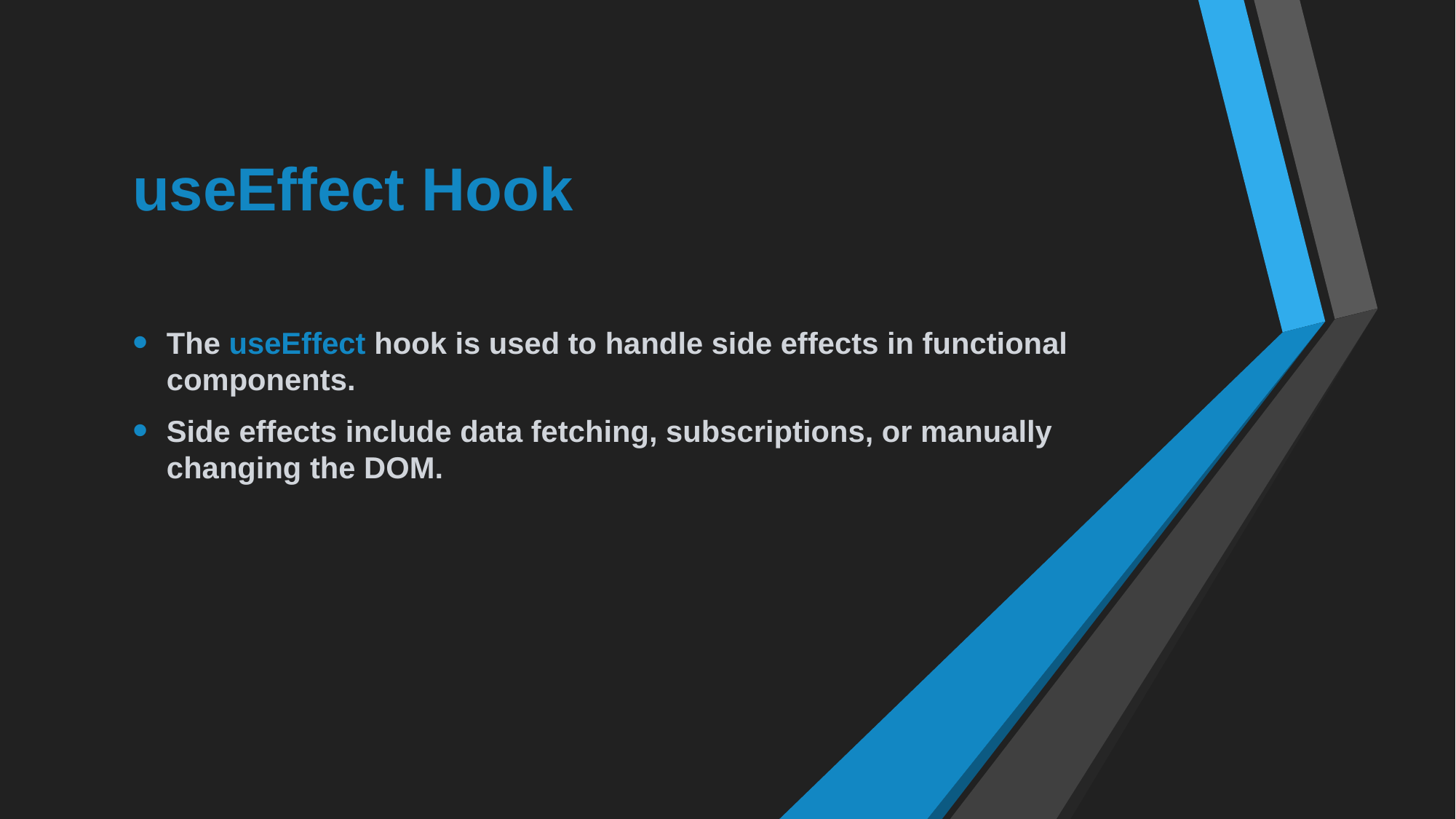

# useEffect Hook
The useEffect hook is used to handle side effects in functional components.
Side effects include data fetching, subscriptions, or manually changing the DOM.